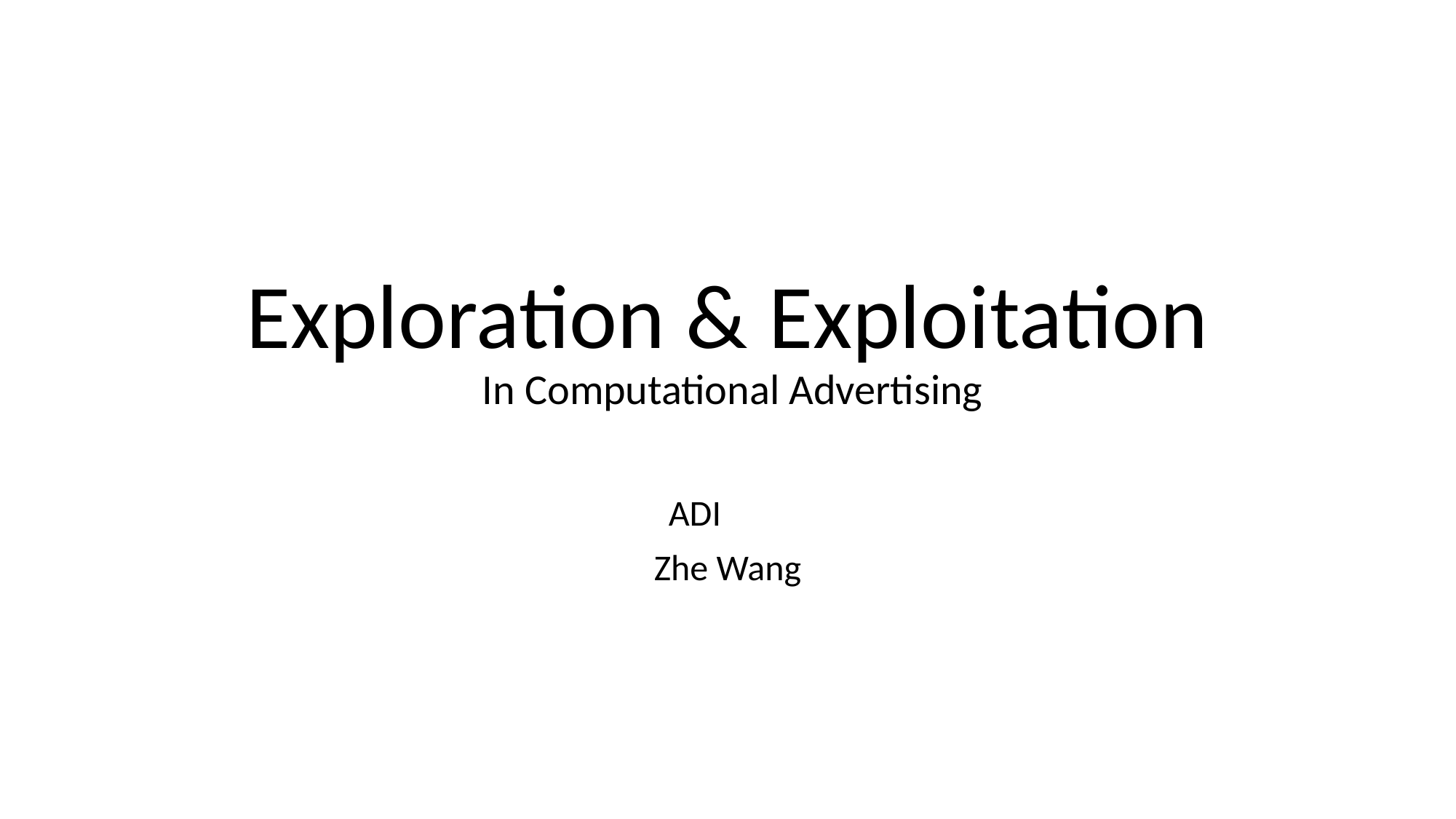

# Exploration & Exploitation In Computational Advertising

ADI
Zhe Wang